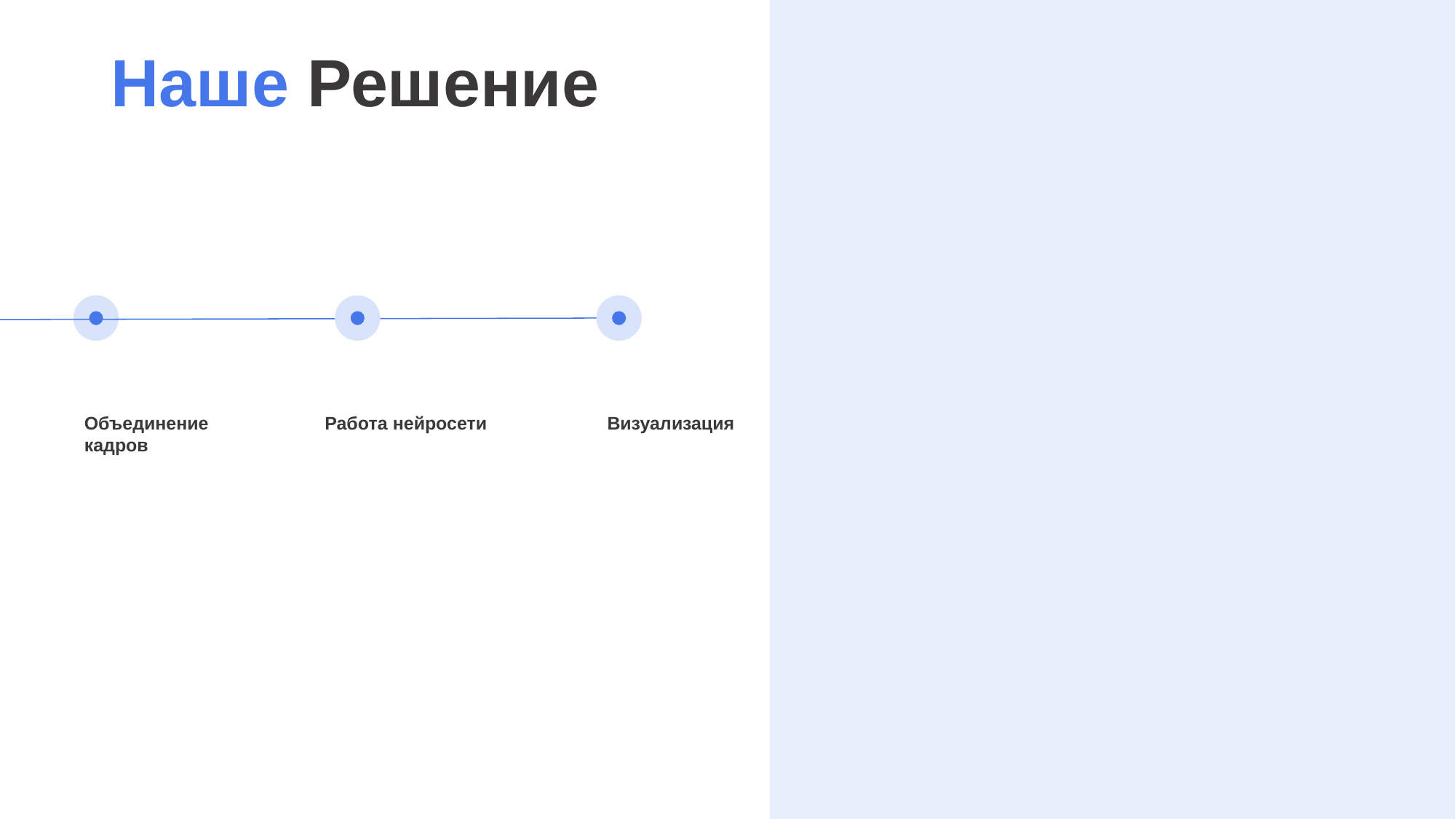

# Наше Решение

Объединение кадров

Работа нейросети

Визуализация